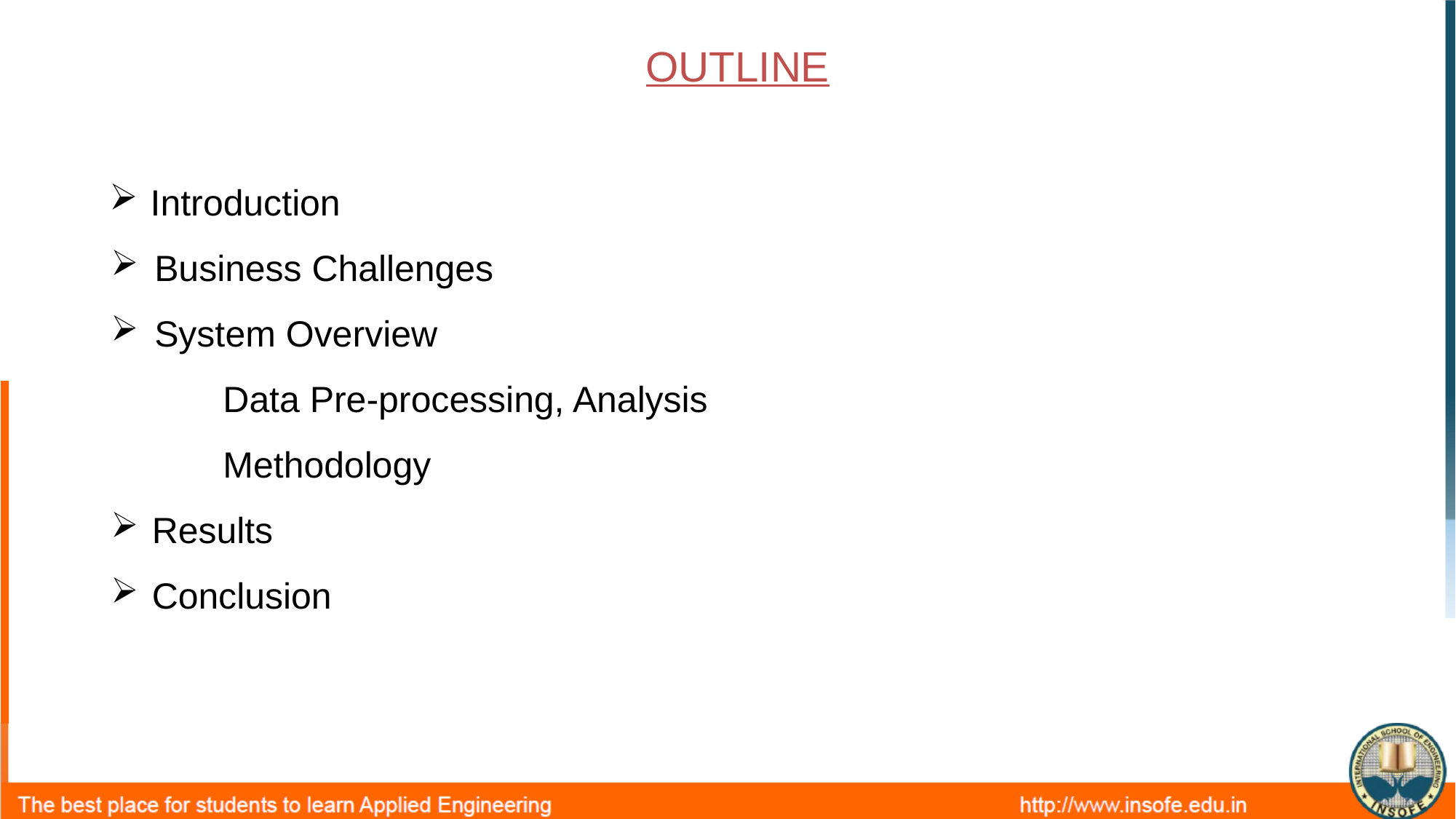

OUTLINE

Introduction
Business Challenges
System Overview
           Data Pre-processing, Analysis
           Methodology
Results
Conclusion